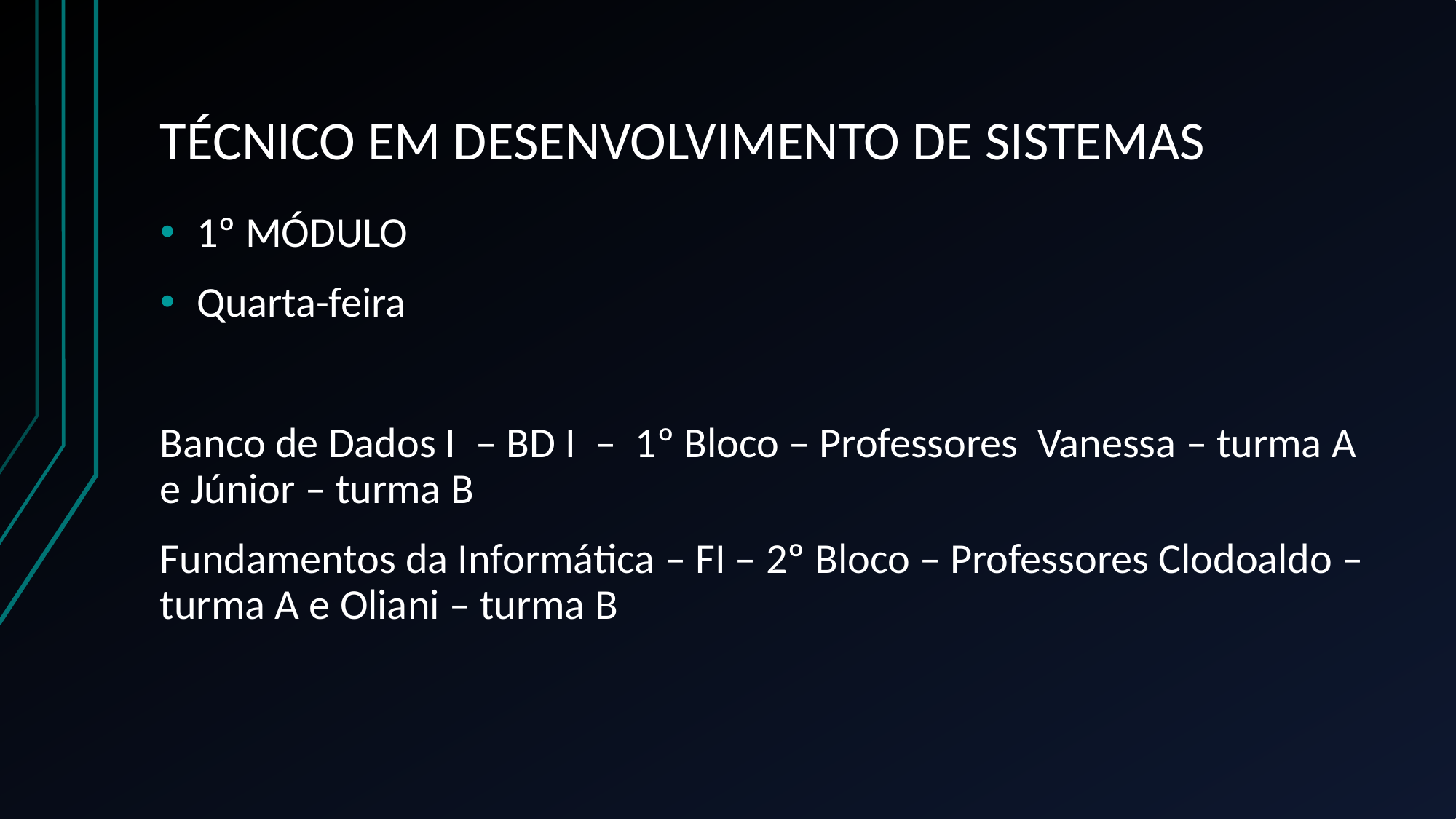

# TÉCNICO EM DESENVOLVIMENTO DE SISTEMAS
1º MÓDULO
Quarta-feira

Banco de Dados I  – BD I  –  1º Bloco – Professores  Vanessa – turma A  e Júnior – turma B
Fundamentos da Informática – FI – 2º Bloco – Professores Clodoaldo – turma A e Oliani – turma B